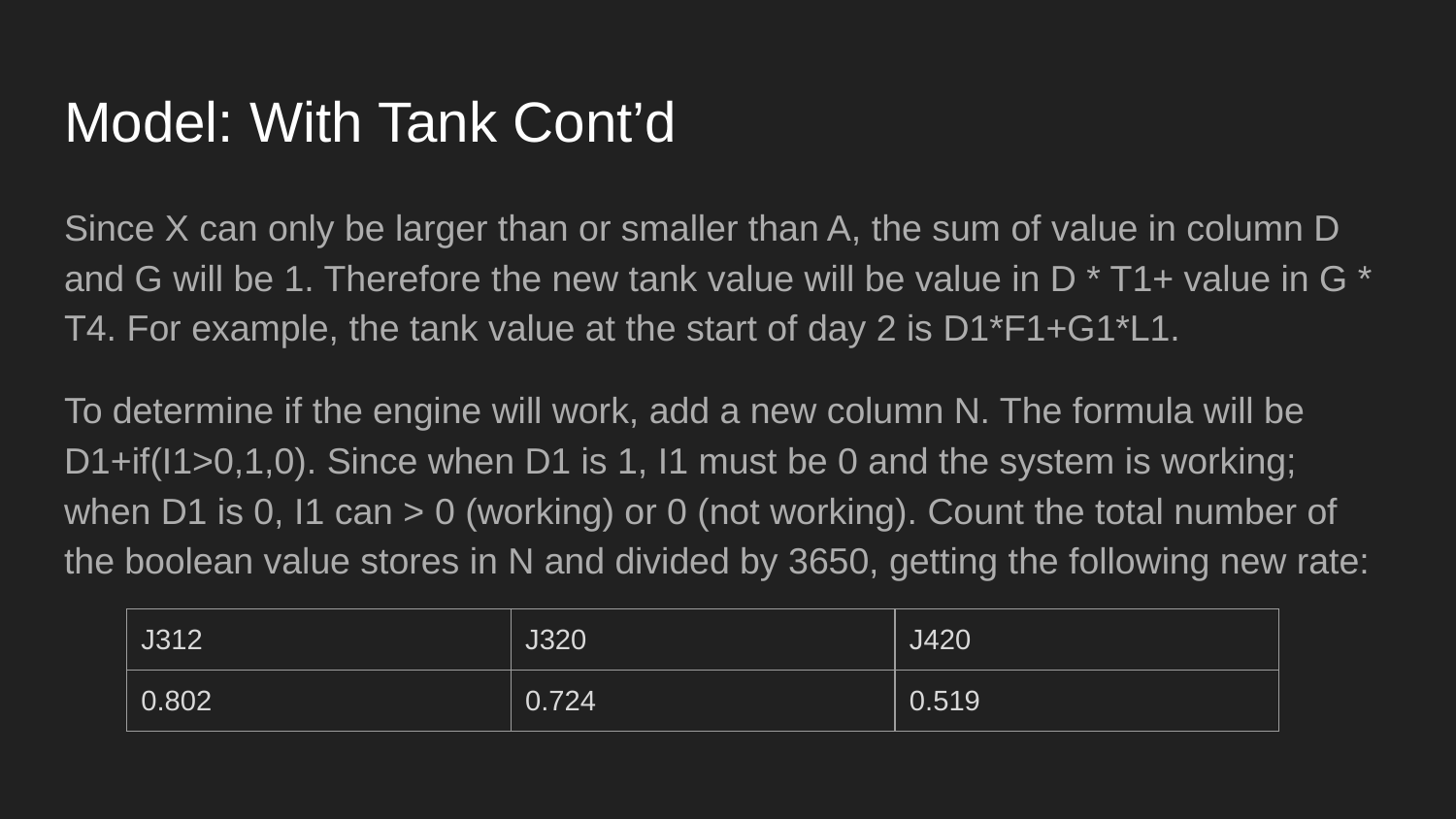

# Model: With Tank Cont’d
Since X can only be larger than or smaller than A, the sum of value in column D and G will be 1. Therefore the new tank value will be value in D * T1+ value in G * T4. For example, the tank value at the start of day 2 is D1*F1+G1*L1.
To determine if the engine will work, add a new column N. The formula will be D1+if(I1>0,1,0). Since when D1 is 1, I1 must be 0 and the system is working; when D1 is 0, I1 can > 0 (working) or 0 (not working). Count the total number of the boolean value stores in N and divided by 3650, getting the following new rate:

| J312 | J320 | J420 |
| --- | --- | --- |
| 0.802 | 0.724 | 0.519 |